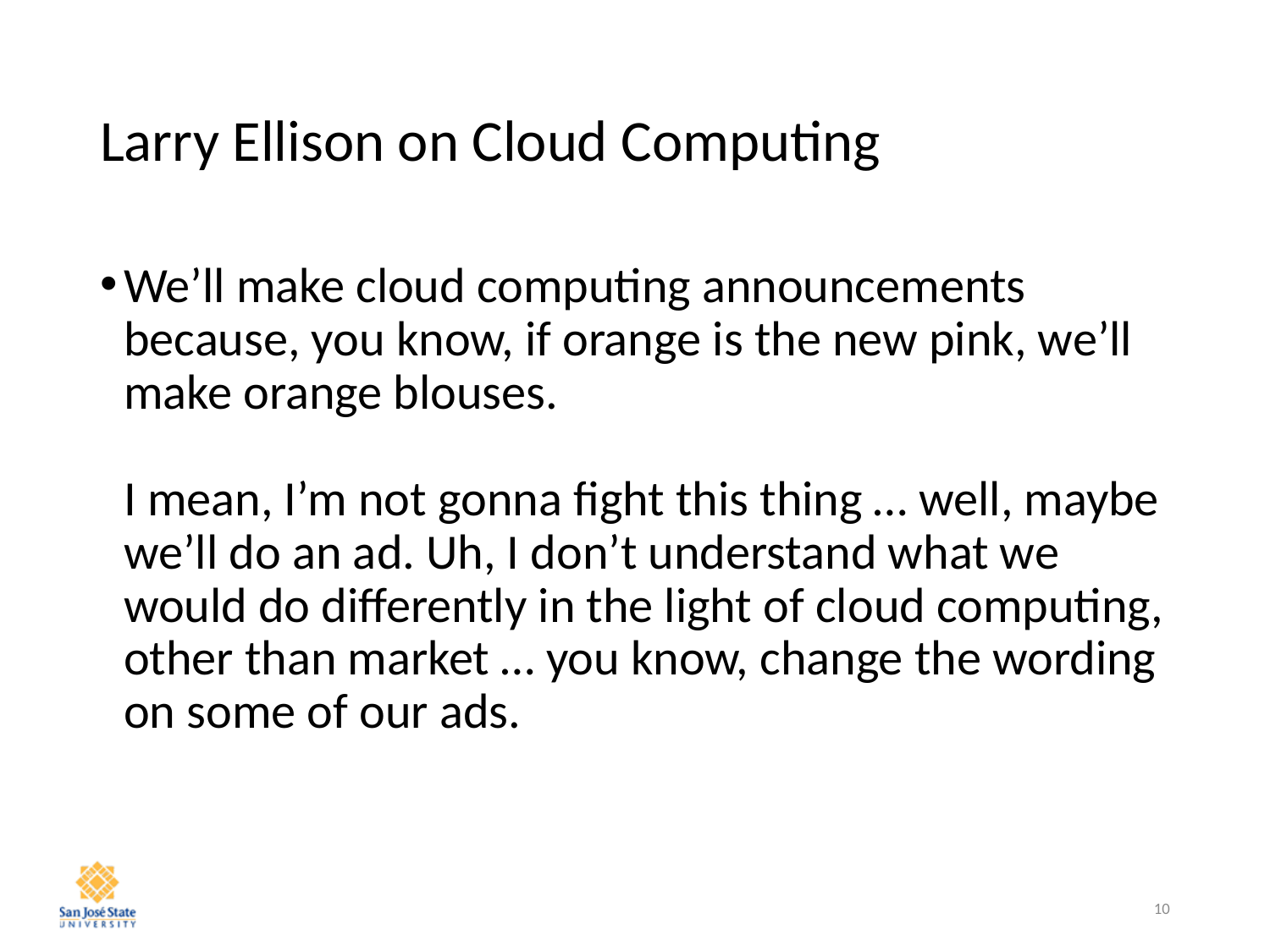

# Larry Ellison on Cloud Computing
We’ll make cloud computing announcements because, you know, if orange is the new pink, we’ll make orange blouses.
I mean, I’m not gonna fight this thing … well, maybe we’ll do an ad. Uh, I don’t understand what we would do differently in the light of cloud computing, other than market … you know, change the wording on some of our ads.
10